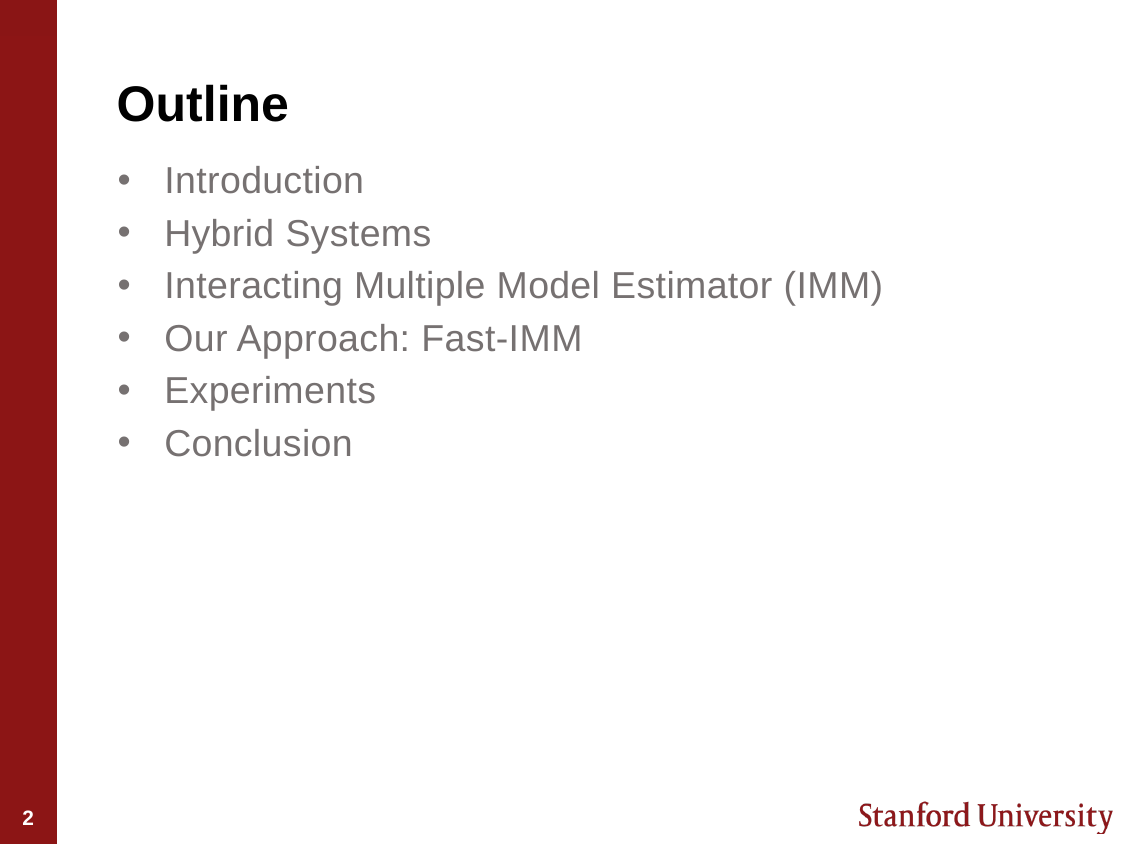

# Outline
Introduction
Hybrid Systems
Interacting Multiple Model Estimator (IMM)
Our Approach: Fast-IMM
Experiments
Conclusion
2